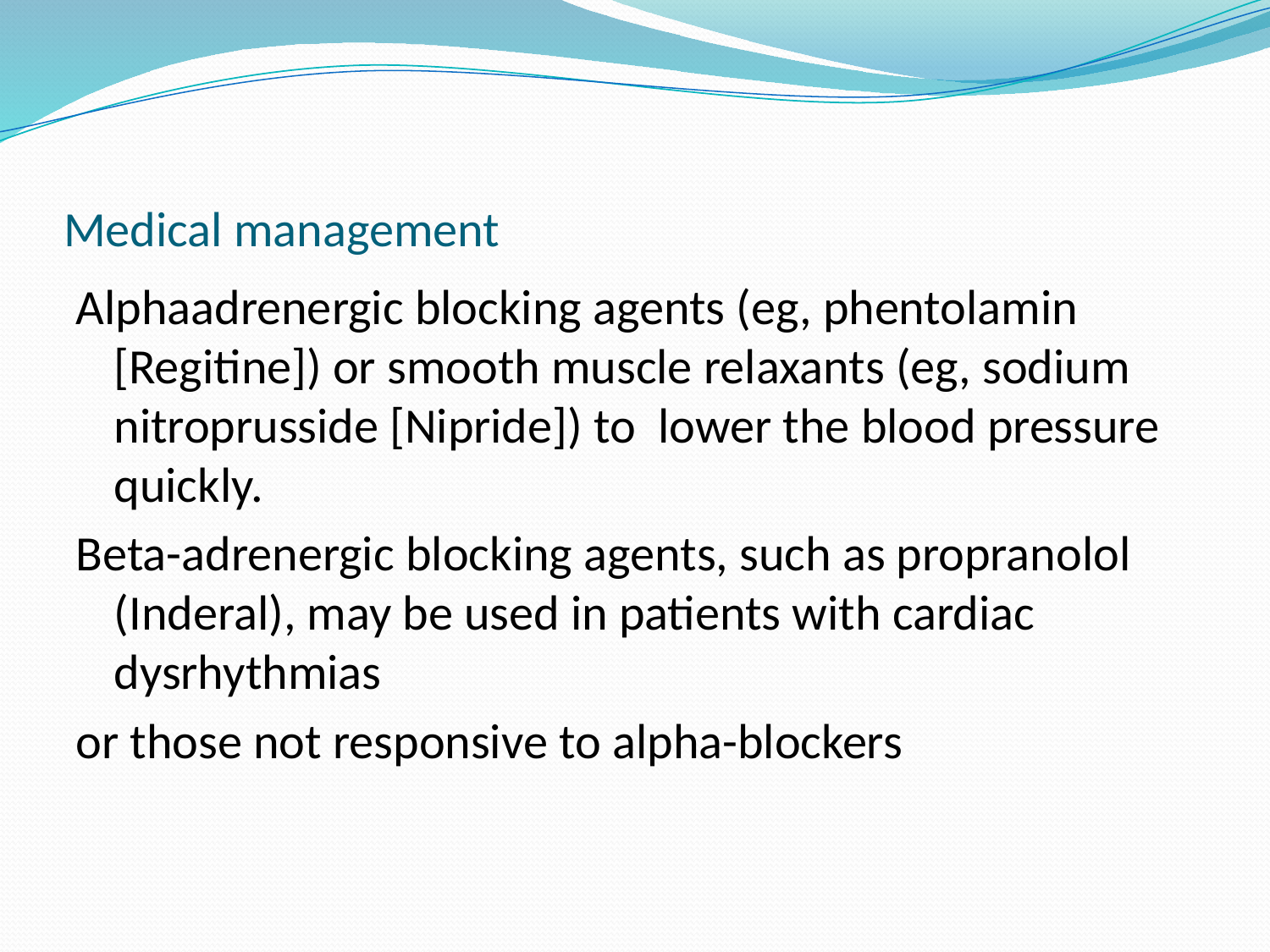

# Medical management
Alphaadrenergic blocking agents (eg, phentolamin [Regitine]) or smooth muscle relaxants (eg, sodium nitroprusside [Nipride]) to  lower the blood pressure quickly.
Beta-adrenergic blocking agents, such as propranolol (Inderal), may be used in patients with cardiac dysrhythmias
or those not responsive to alpha-blockers